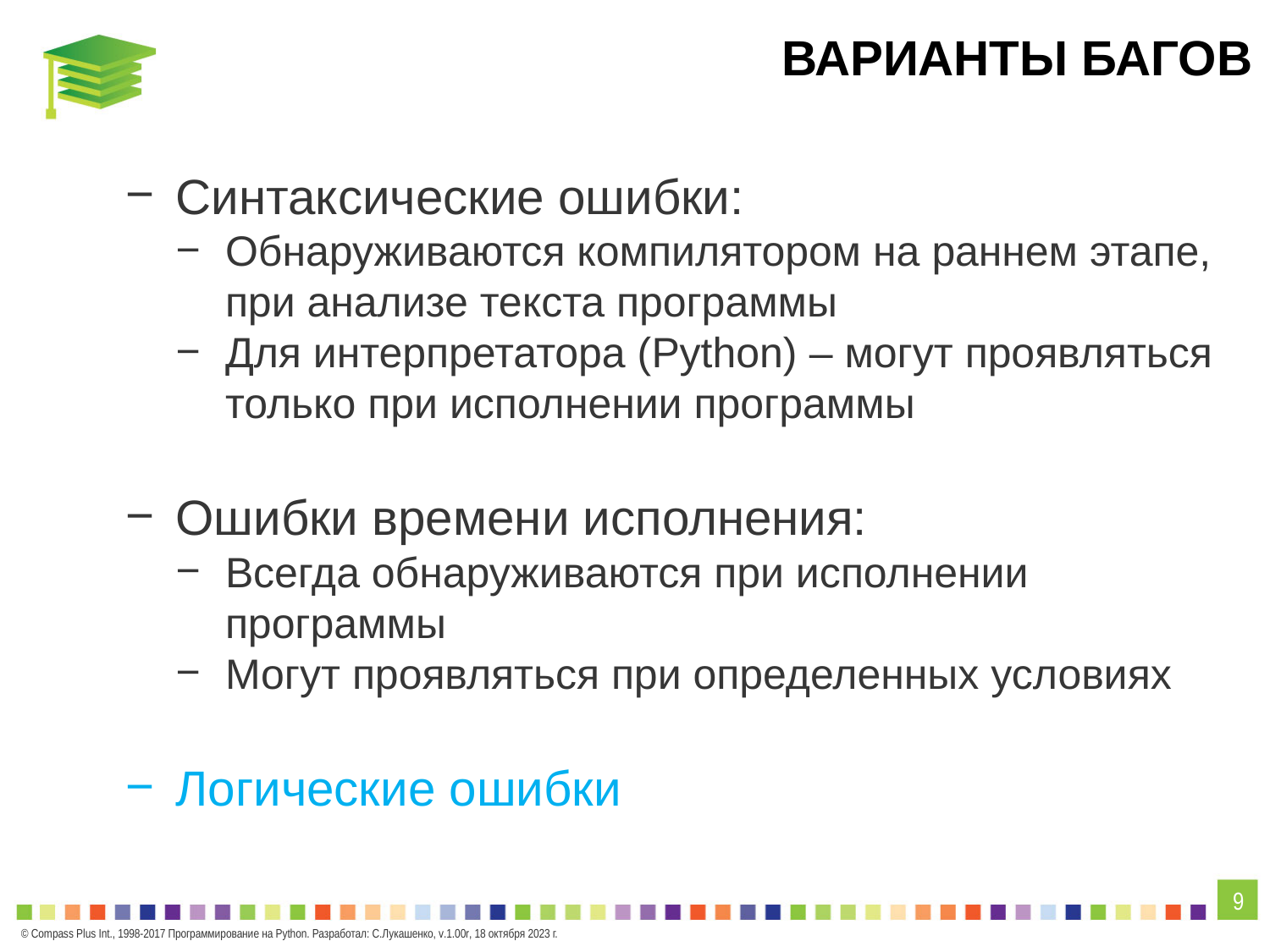

# варианты багов
Синтаксические ошибки:
Обнаруживаются компилятором на раннем этапе, при анализе текста программы
Для интерпретатора (Python) – могут проявляться только при исполнении программы

Ошибки времени исполнения:
Всегда обнаруживаются при исполнении программы
Могут проявляться при определенных условиях

Логические ошибки